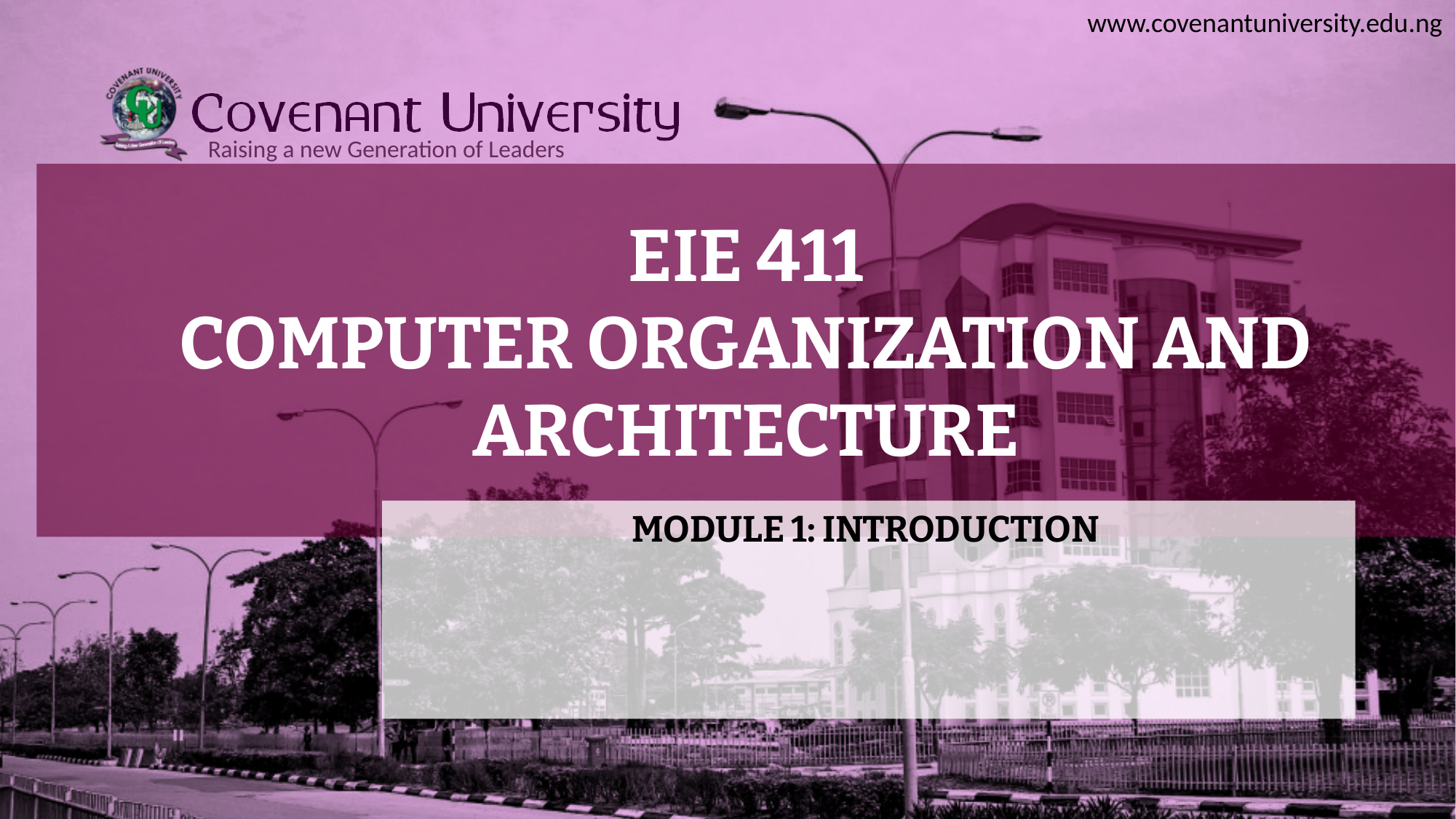

# EIE 411 COMPUTER ORGANIZATION AND ARCHITECTURE
MODULE 1: INTRODUCTION